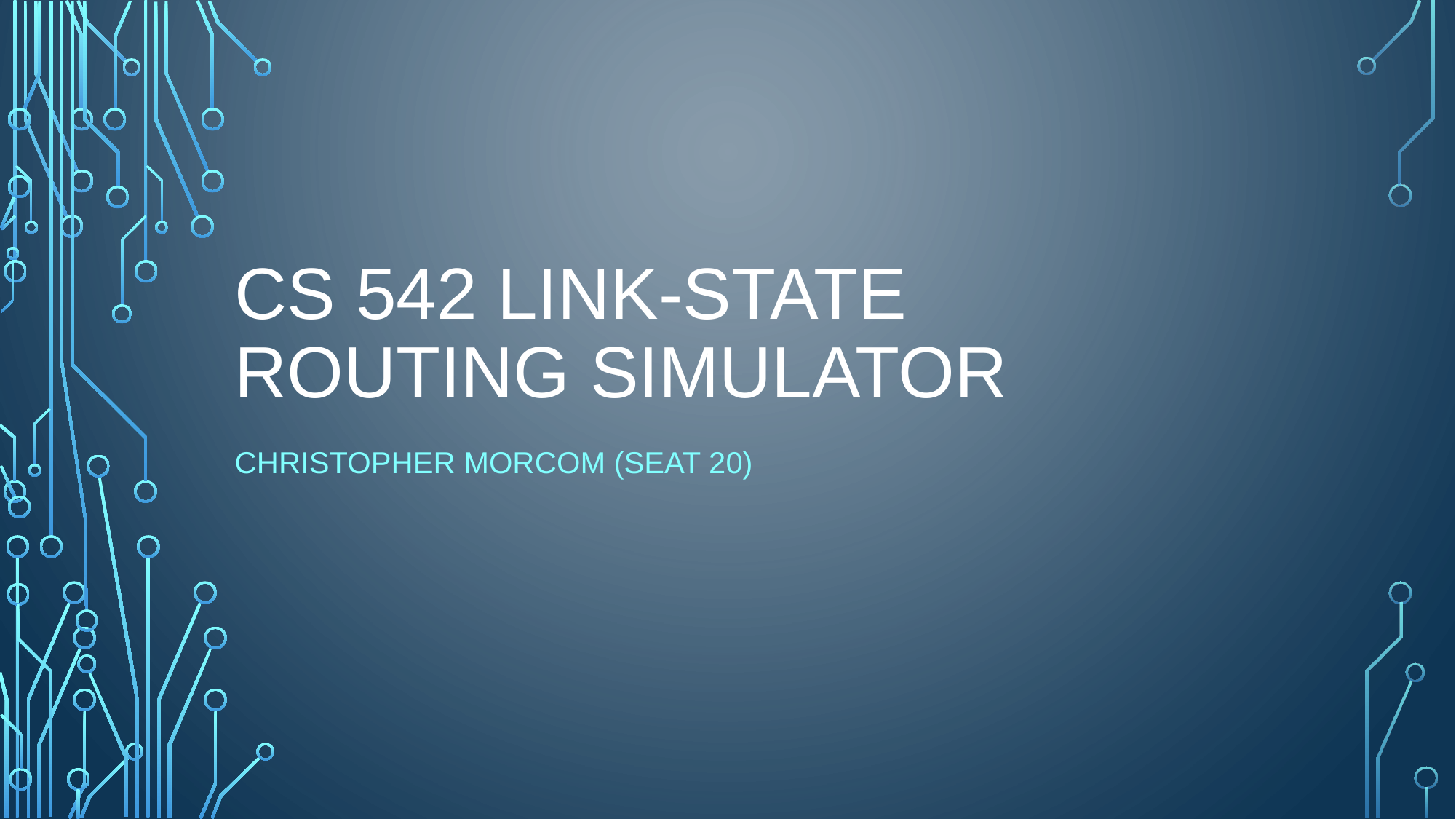

# CS 542 Link-State Routing Simulator
Christopher Morcom (Seat 20)